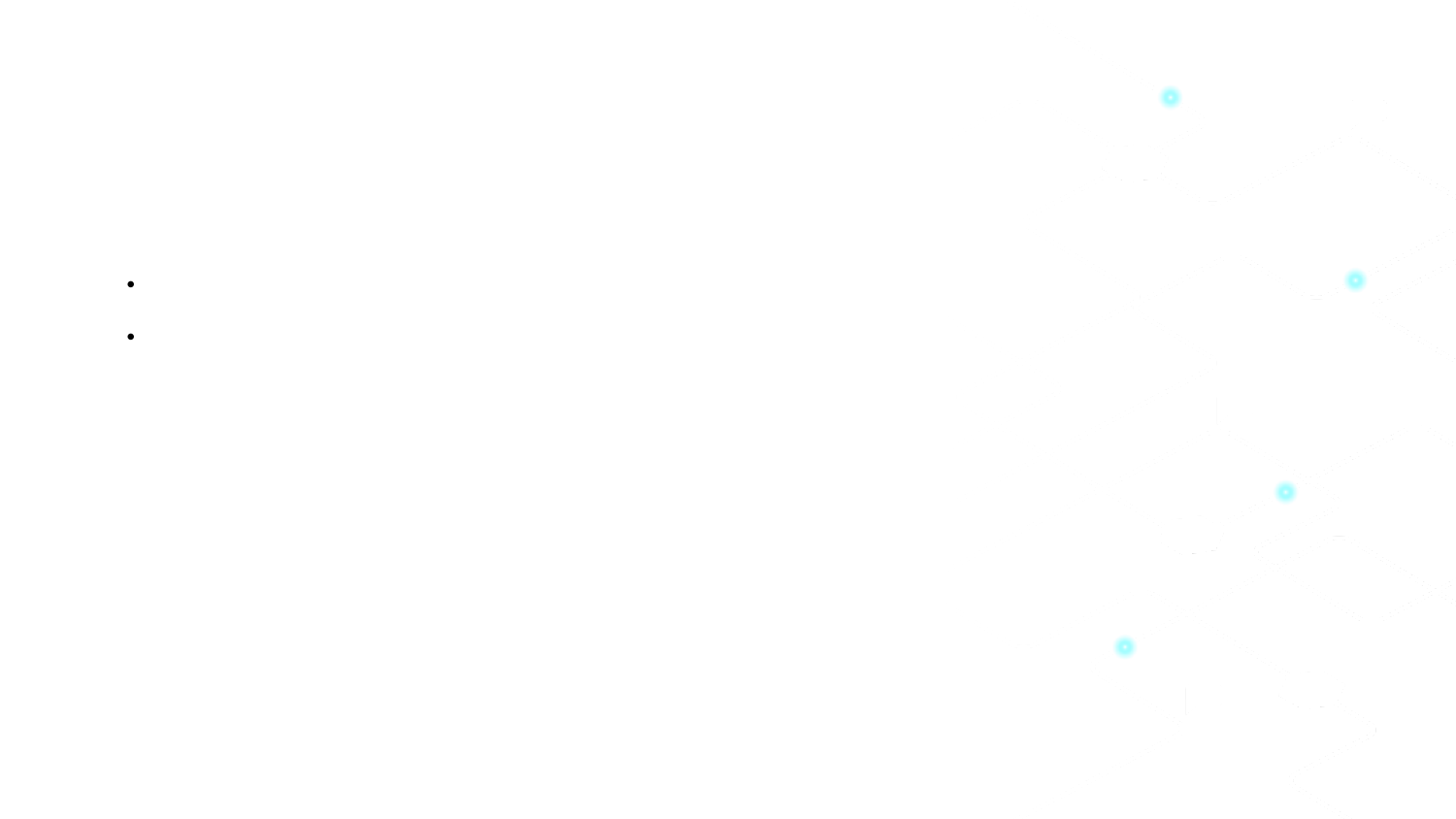

Types
Numbers
Floating point numbers {float32 and float64}
Integers {uint8 , uint16 , uint32 , uint64 , int8 , int16 , int32 , and int64}
Strings
Rune
Boolean

3